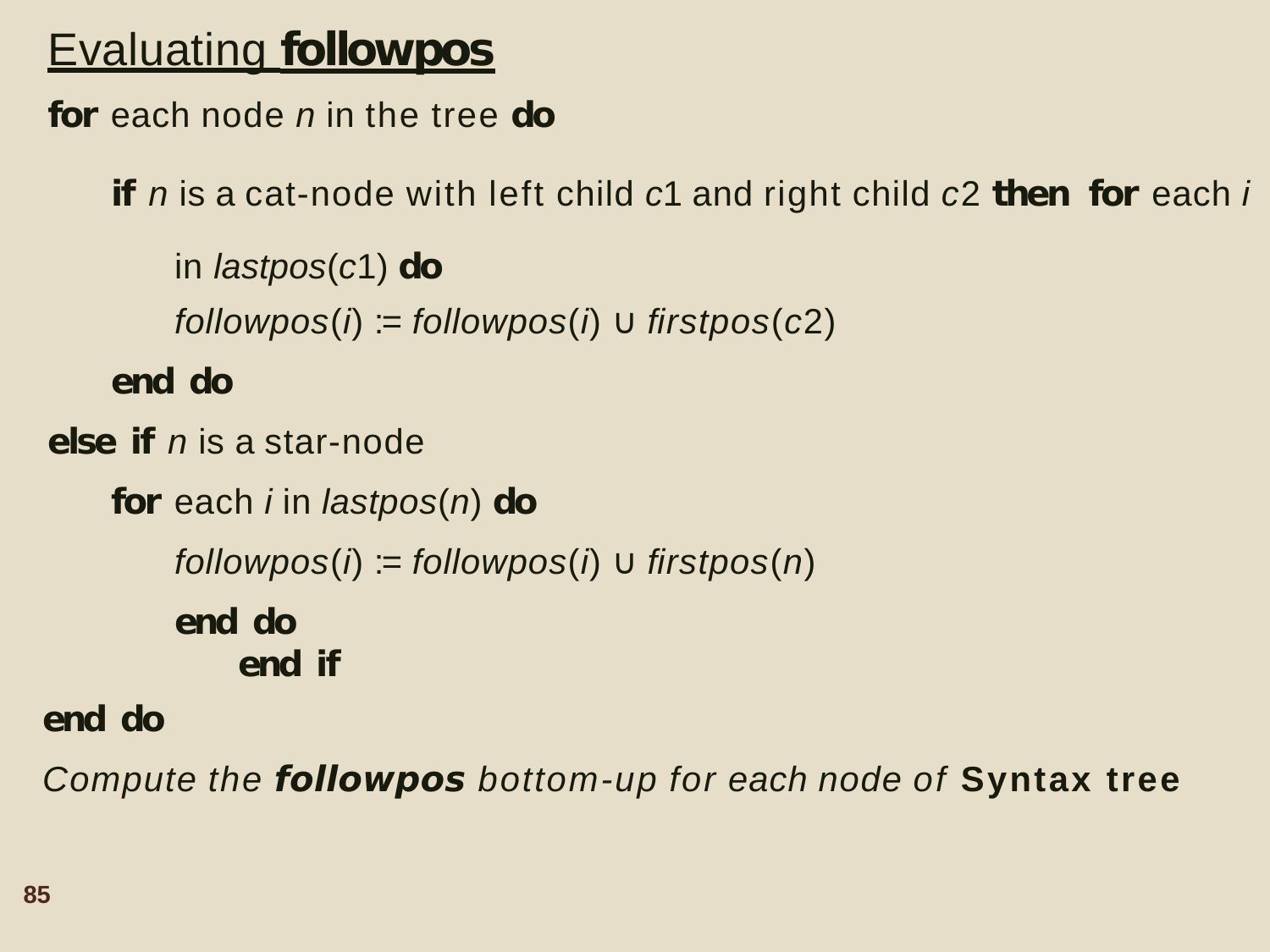

Evaluating followpos
for each node n in the tree do
if n is a cat-node with left child c1 and right child c2 then  for each i in lastpos(c1) do
followpos(i) := followpos(i) ∪ ﬁrstpos(c2)
end do
else if n is a star-node
for each i in lastpos(n) do
followpos(i) := followpos(i) ∪ ﬁrstpos(n)
end do
end if
end do
Compute the followpos bottom-up for each node of Syntax tree
85